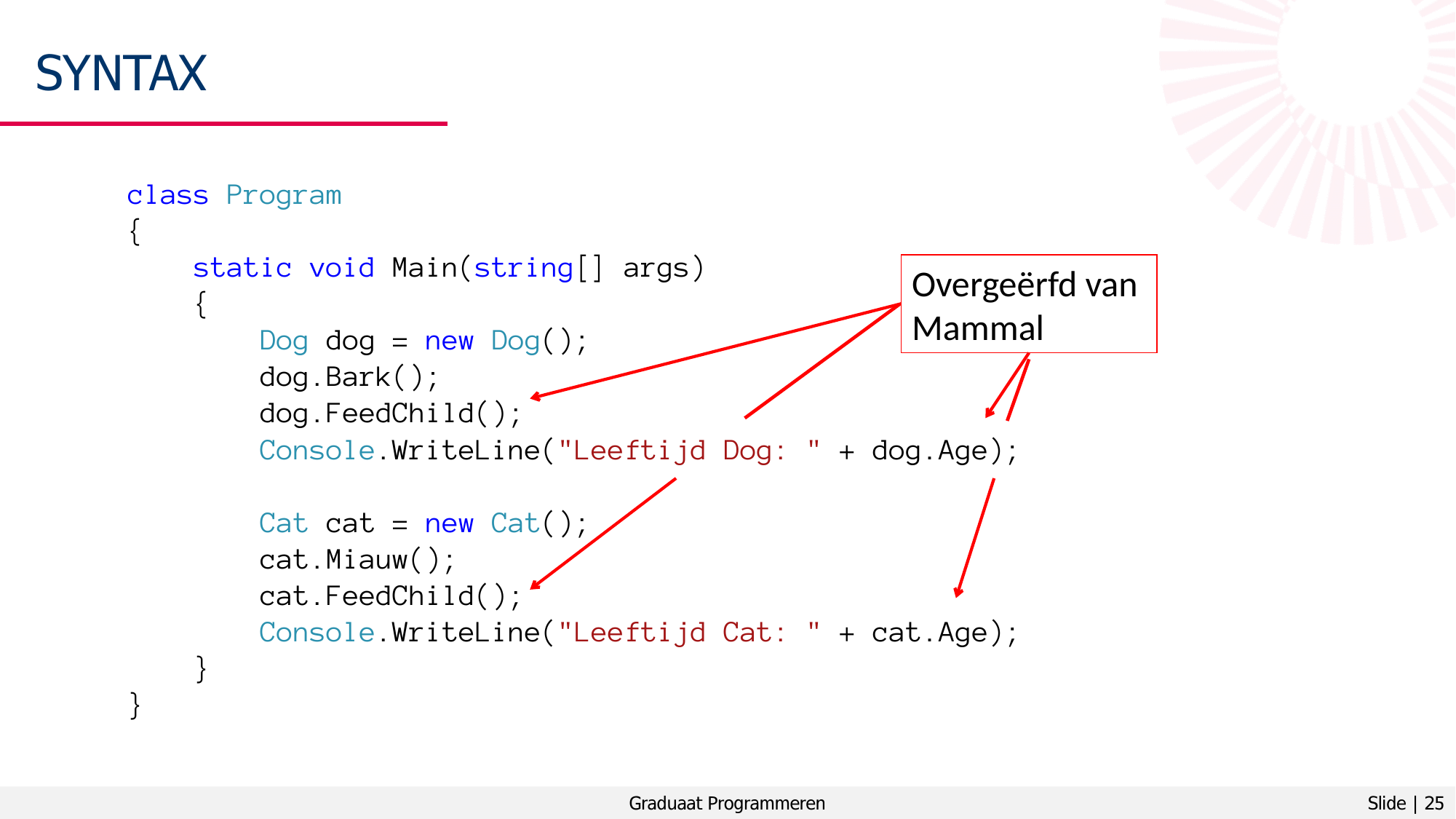

# syntax
class Program
{
    static void Main(string[] args)
    {
        Dog dog = new Dog();
        dog.Bark();
        dog.FeedChild();
        Console.WriteLine("Leeftijd Dog: " + dog.Age);

        Cat cat = new Cat();
        cat.Miauw();
        cat.FeedChild();
        Console.WriteLine("Leeftijd Cat: " + cat.Age);
    }
}
Overgeërfd van
Mammal